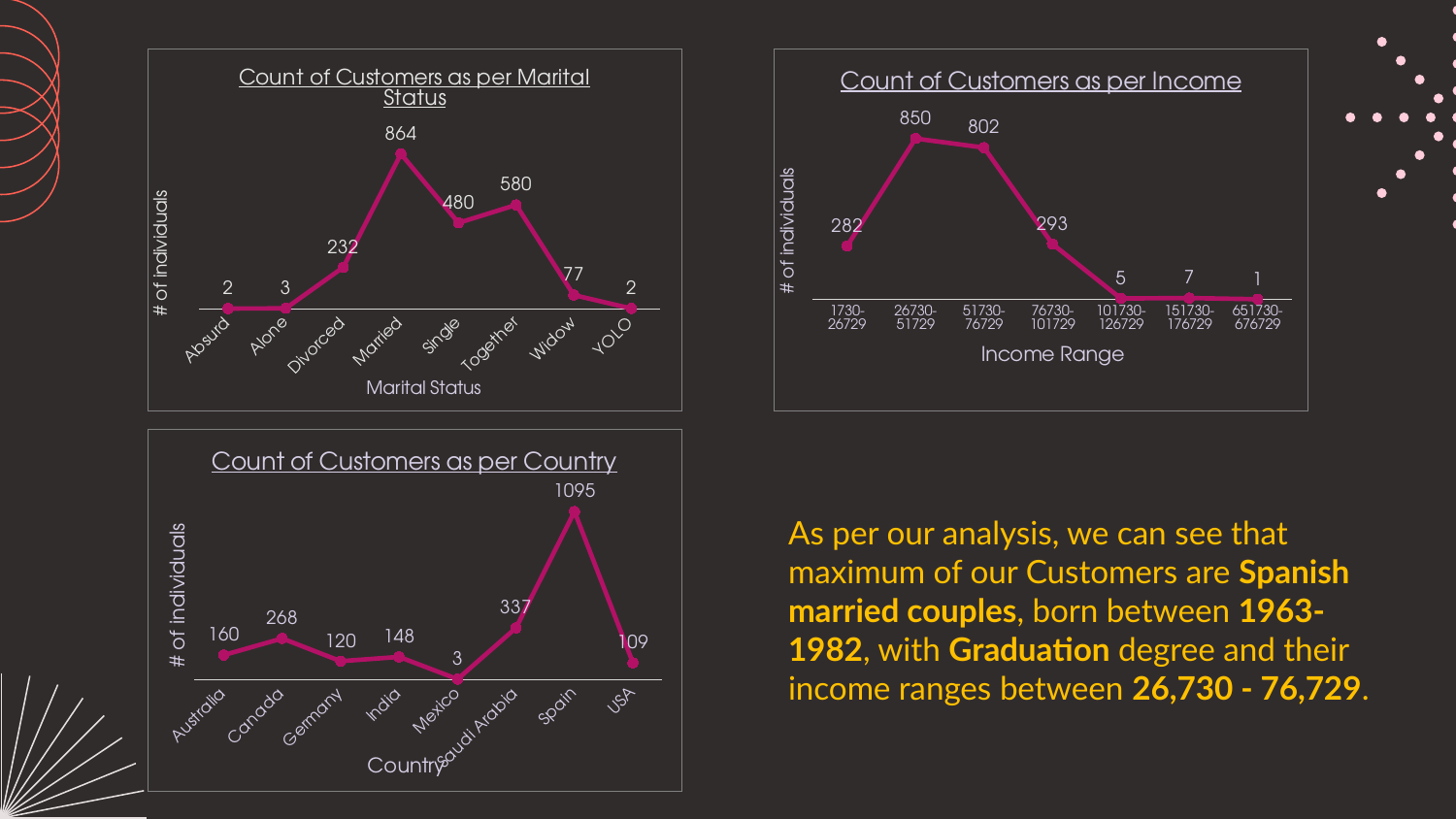

### Chart: Count of Customers as per Marital Status

| Category | Total |
|---|---|
| Absurd | 2.0 |
| Alone | 3.0 |
| Divorced | 232.0 |
| Married | 864.0 |
| Single | 480.0 |
| Together | 580.0 |
| Widow | 77.0 |
| YOLO | 2.0 |

### Chart: Count of Customers as per Income

| Category | Total |
|---|---|
| 1730-26729 | 282.0 |
| 26730-51729 | 850.0 |
| 51730-76729 | 802.0 |
| 76730-101729 | 293.0 |
| 101730-126729 | 5.0 |
| 151730-176729 | 7.0 |
| 651730-676729 | 1.0 |

### Chart: Count of Customers as per Country

| Category | Total |
|---|---|
| Australia | 160.0 |
| Canada | 268.0 |
| Germany | 120.0 |
| India | 148.0 |
| Mexico | 3.0 |
| Saudi Arabia | 337.0 |
| Spain | 1095.0 |
| USA | 109.0 |
As per our analysis, we can see that maximum of our Customers are Spanish married couples, born between 1963-1982, with Graduation degree and their income ranges between 26,730 - 76,729.